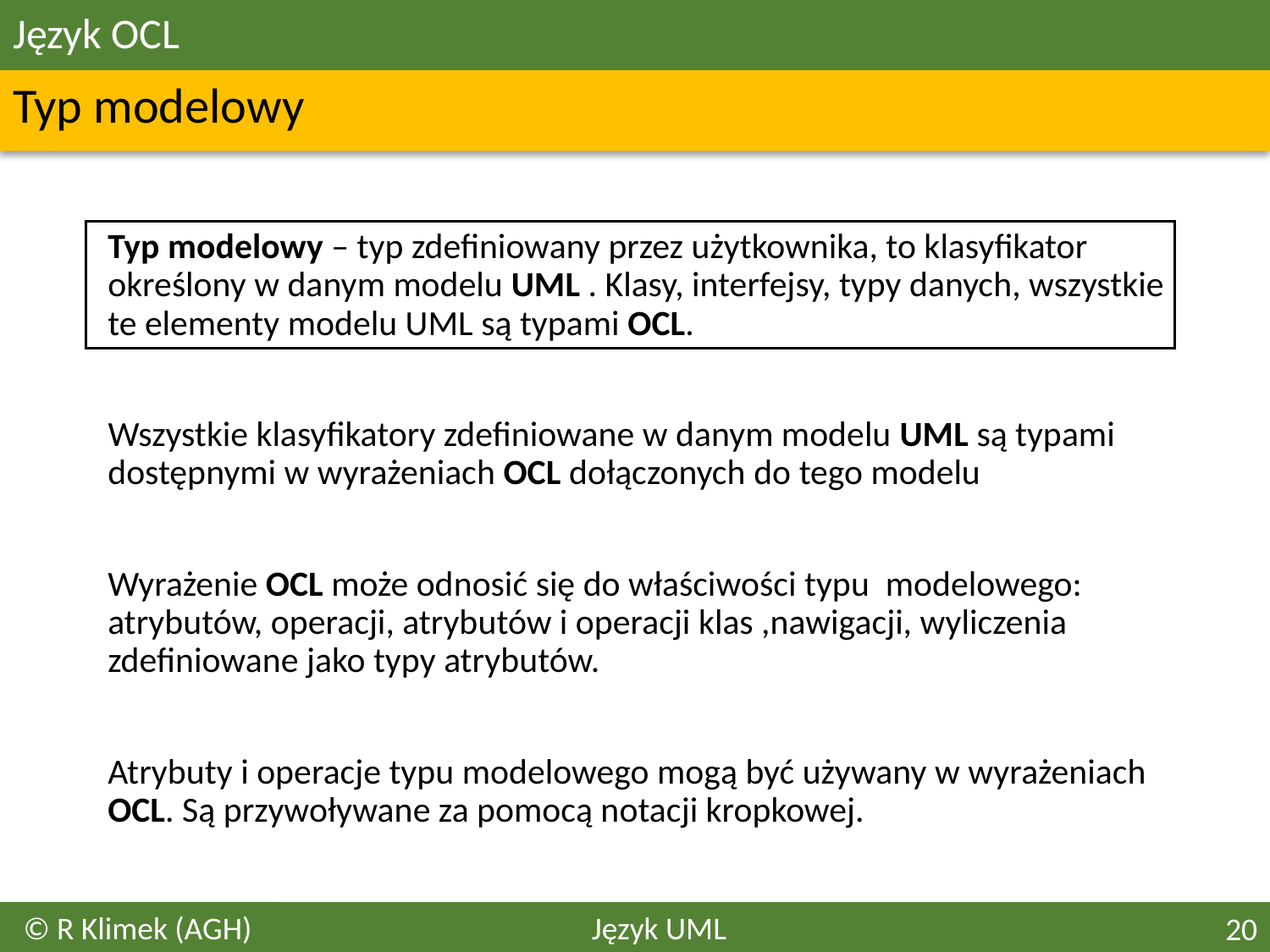

# Język OCL
Typ modelowy

	Typ modelowy – typ zdefiniowany przez użytkownika, to klasyfikator określony w danym modelu UML . Klasy, interfejsy, typy danych, wszystkie te elementy modelu UML są typami OCL.

    Wszystkie klasyfikatory zdefiniowane w danym modelu UML są typami dostępnymi w wyrażeniach OCL dołączonych do tego modelu

	Wyrażenie OCL może odnosić się do właściwości typu  modelowego: atrybutów, operacji, atrybutów i operacji klas ,nawigacji, wyliczenia zdefiniowane jako typy atrybutów.

	Atrybuty i operacje typu modelowego mogą być używany w wyrażeniach OCL. Są przywoływane za pomocą notacji kropkowej.
© R Klimek (AGH)
Język UML
20